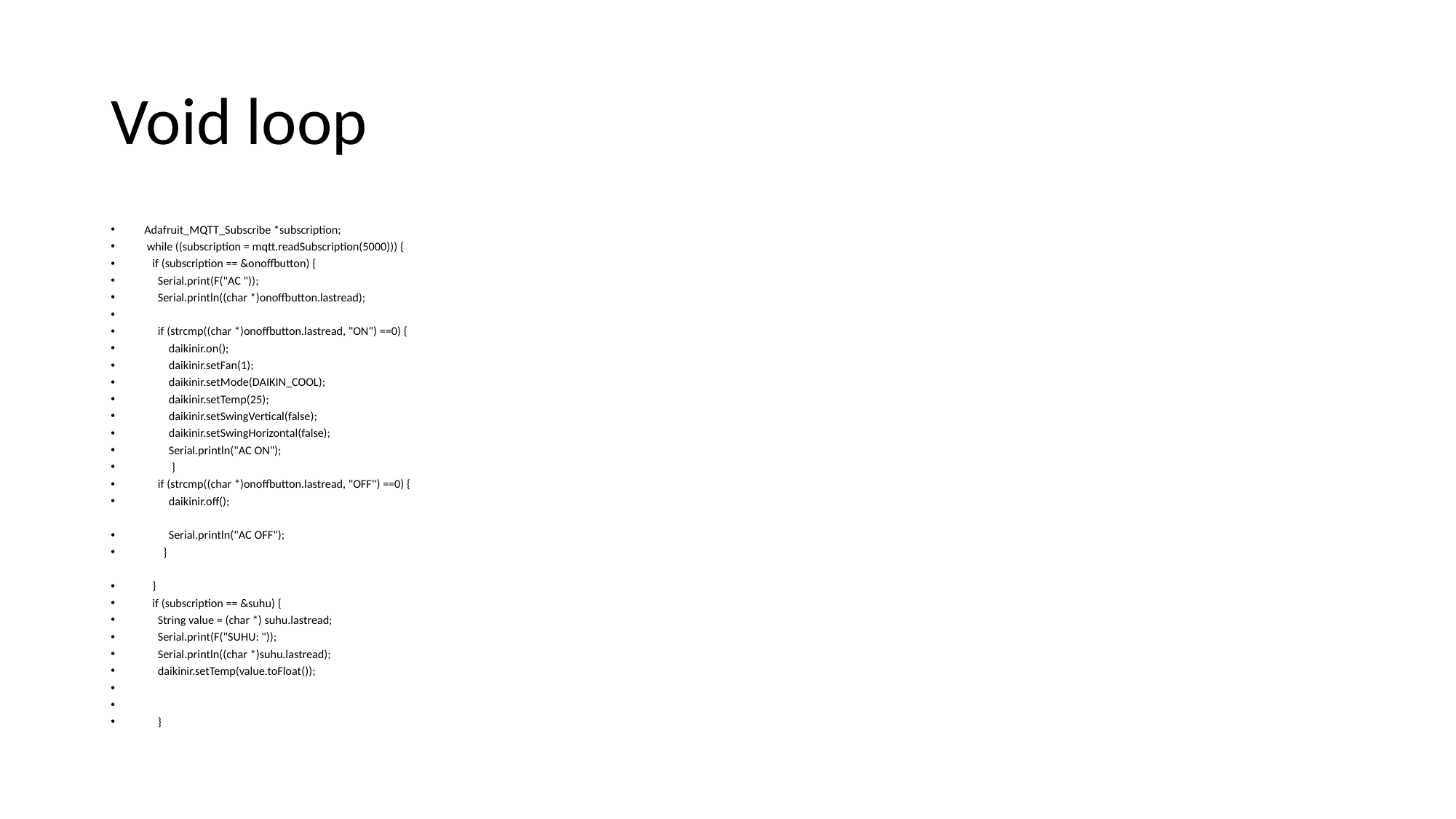

# Void loop
 Adafruit_MQTT_Subscribe *subscription;
  while ((subscription = mqtt.readSubscription(5000))) {
    if (subscription == &onoffbutton) {
      Serial.print(F("AC "));
      Serial.println((char *)onoffbutton.lastread);

      if (strcmp((char *)onoffbutton.lastread, "ON") ==0) {
          daikinir.on();
          daikinir.setFan(1);
          daikinir.setMode(DAIKIN_COOL);
          daikinir.setTemp(25);
          daikinir.setSwingVertical(false);
          daikinir.setSwingHorizontal(false);
          Serial.println("AC ON");
           }
      if (strcmp((char *)onoffbutton.lastread, "OFF") ==0) {
          daikinir.off();

          Serial.println("AC OFF");
        }

    }
    if (subscription == &suhu) {
      String value = (char *) suhu.lastread;
      Serial.print(F("SUHU: "));
      Serial.println((char *)suhu.lastread);
      daikinir.setTemp(value.toFloat());

      }